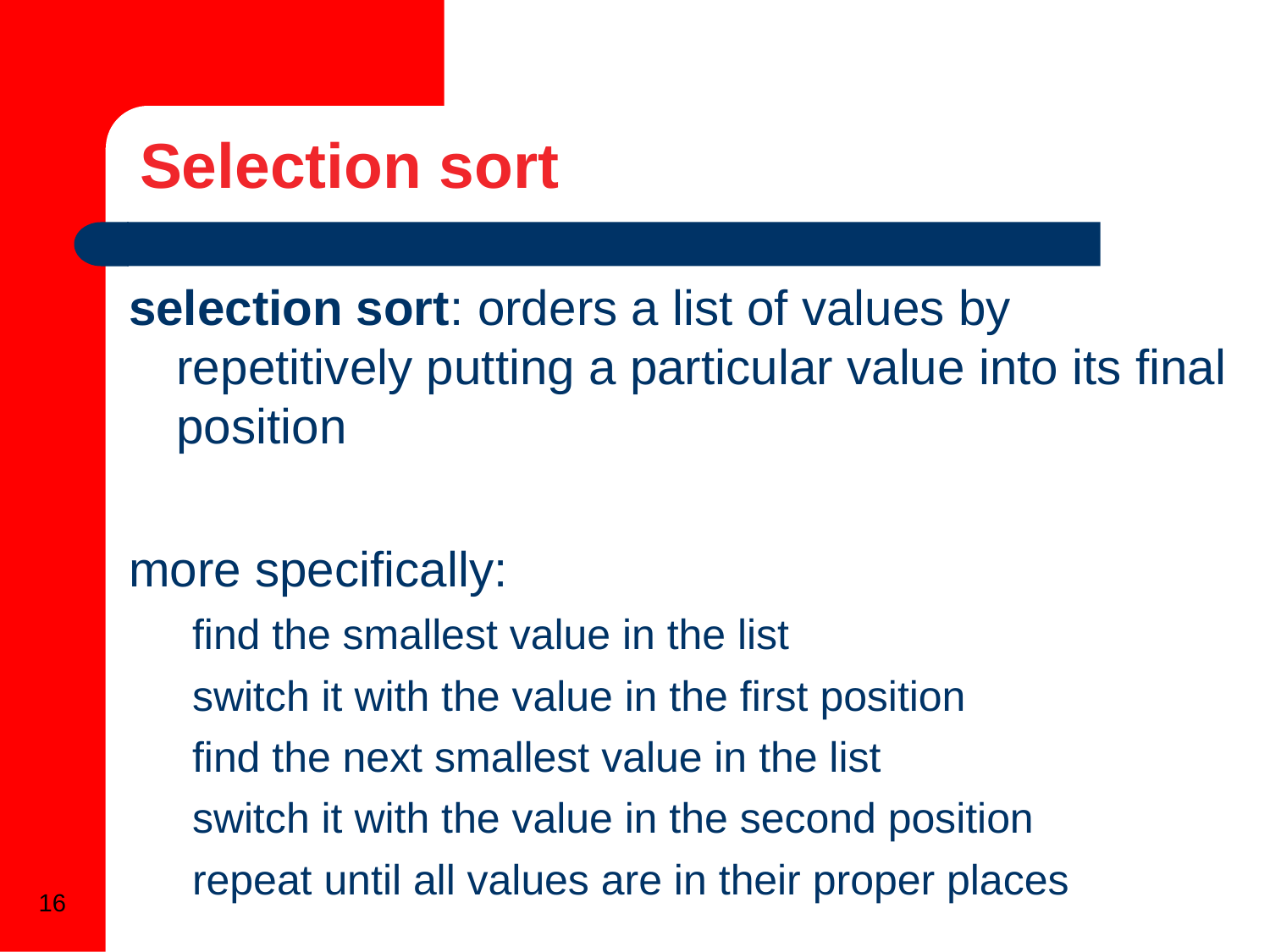

16
# Selection sort
selection sort: orders a list of values by repetitively putting a particular value into its final position

more specifically:
find the smallest value in the list
switch it with the value in the first position
find the next smallest value in the list
switch it with the value in the second position
repeat until all values are in their proper places